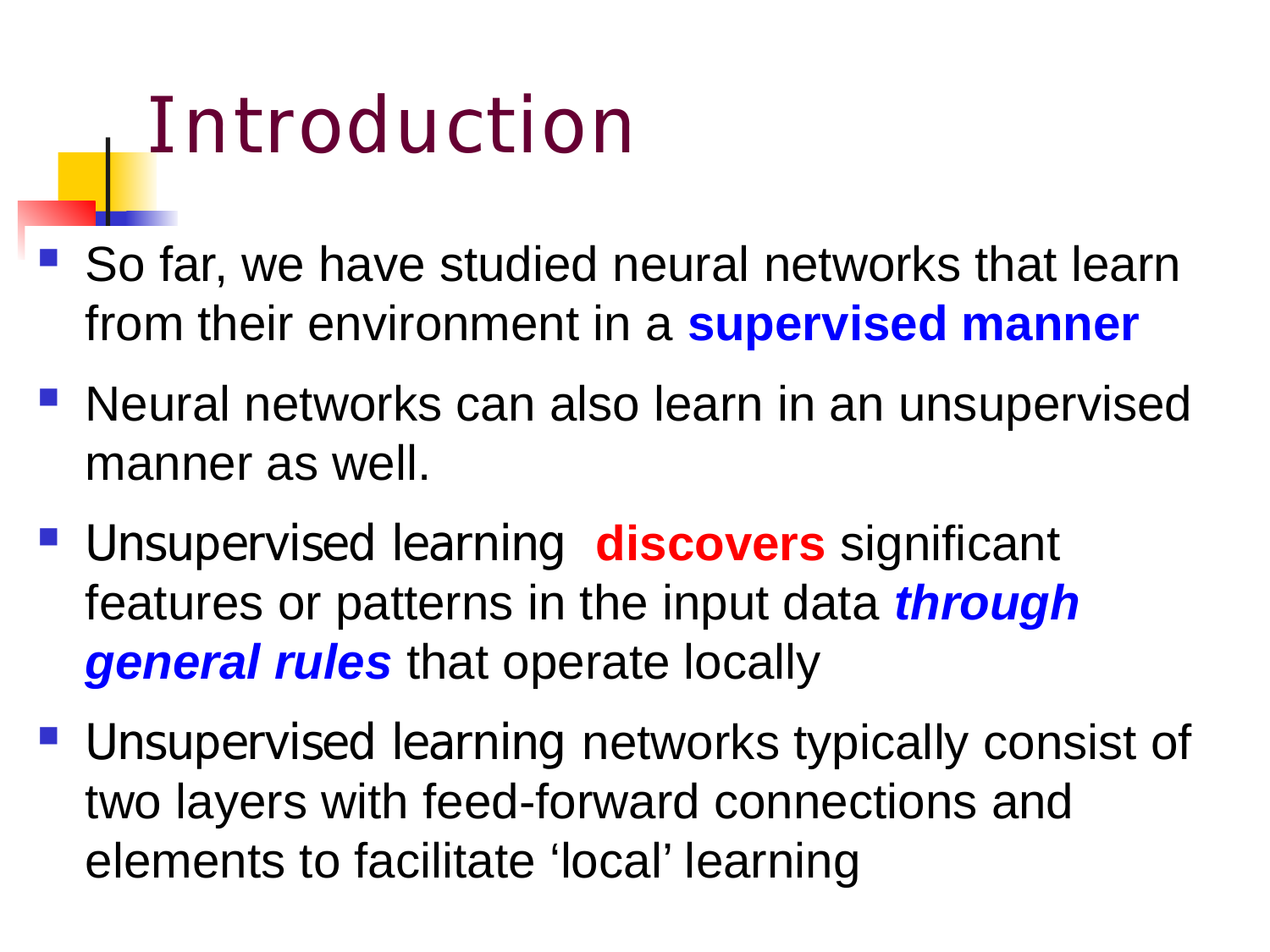

# Introduction
So far, we have studied neural networks that learn from their environment in a supervised manner
Neural networks can also learn in an unsupervised manner as well.
Unsupervised learning  discovers significant features or patterns in the input data through general rules that operate locally
Unsupervised learning networks typically consist of two layers with feed-forward connections and elements to facilitate ‘local’ learning